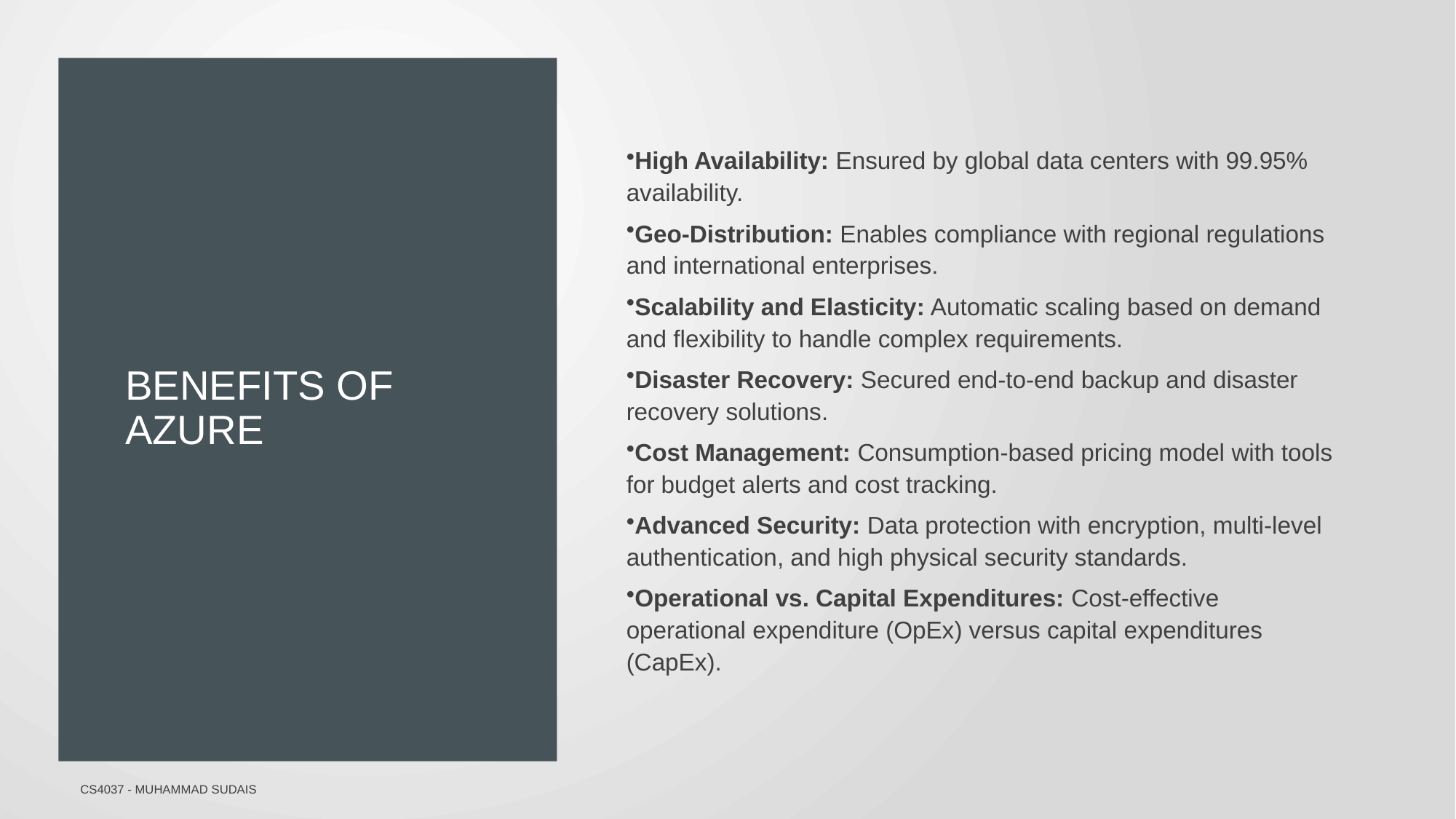

# BENEFITS OF AZURE
High Availability: Ensured by global data centers with 99.95% availability.
Geo-Distribution: Enables compliance with regional regulations and international enterprises.
Scalability and Elasticity: Automatic scaling based on demand and flexibility to handle complex requirements.
Disaster Recovery: Secured end-to-end backup and disaster recovery solutions.
Cost Management: Consumption-based pricing model with tools for budget alerts and cost tracking.
Advanced Security: Data protection with encryption, multi-level authentication, and high physical security standards.
Operational vs. Capital Expenditures: Cost-effective operational expenditure (OpEx) versus capital expenditures (CapEx).
CS4037 - Muhammad Sudais